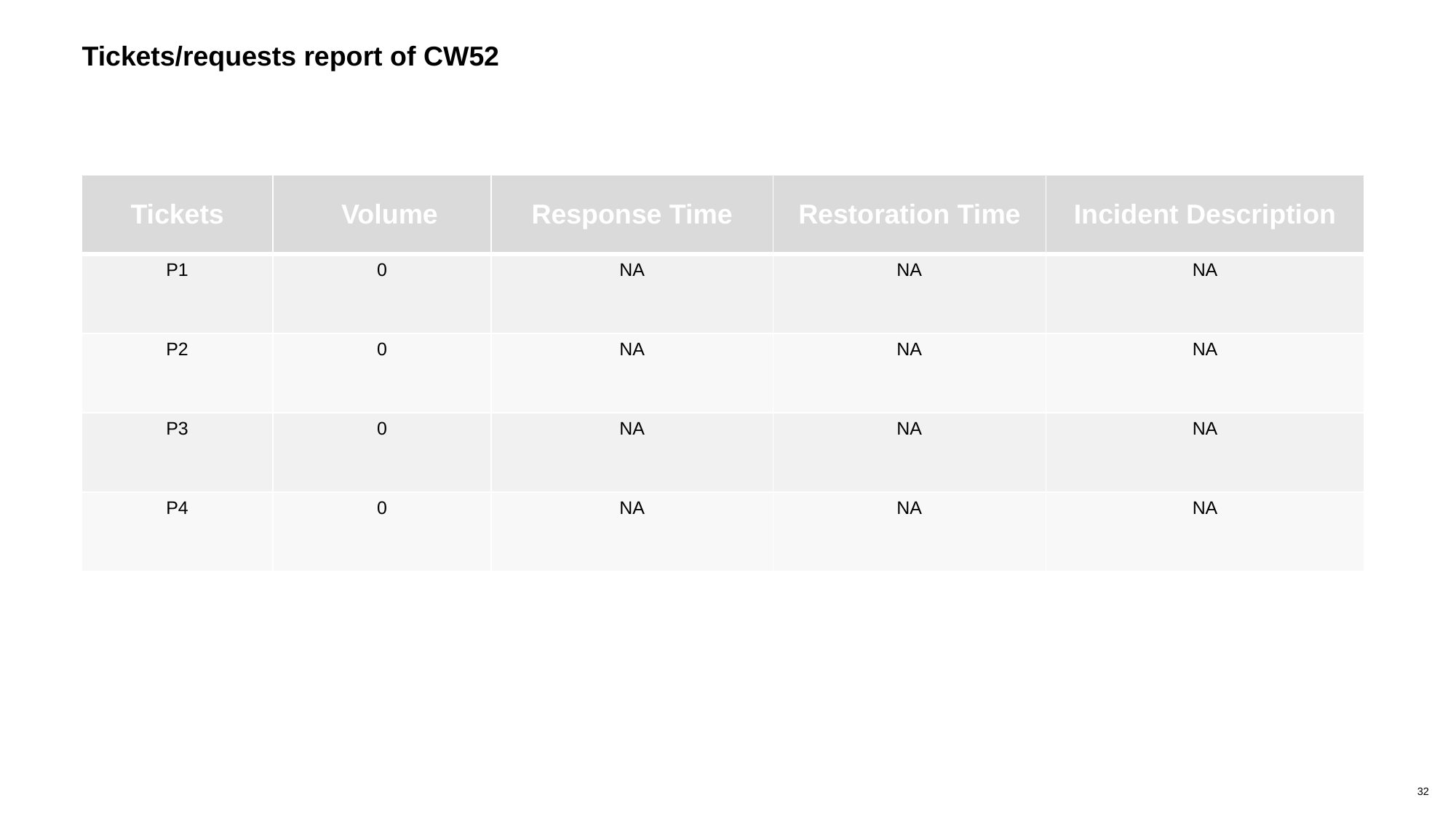

# Tickets/requests report of CW52
| Tickets | Volume | Response Time | Restoration Time | Incident Description |
| --- | --- | --- | --- | --- |
| P1 | 0 | NA | NA | NA |
| P2 | 0 | NA | NA | NA |
| P3 | 0 | NA | NA | NA |
| P4 | 0 | NA | NA | NA |